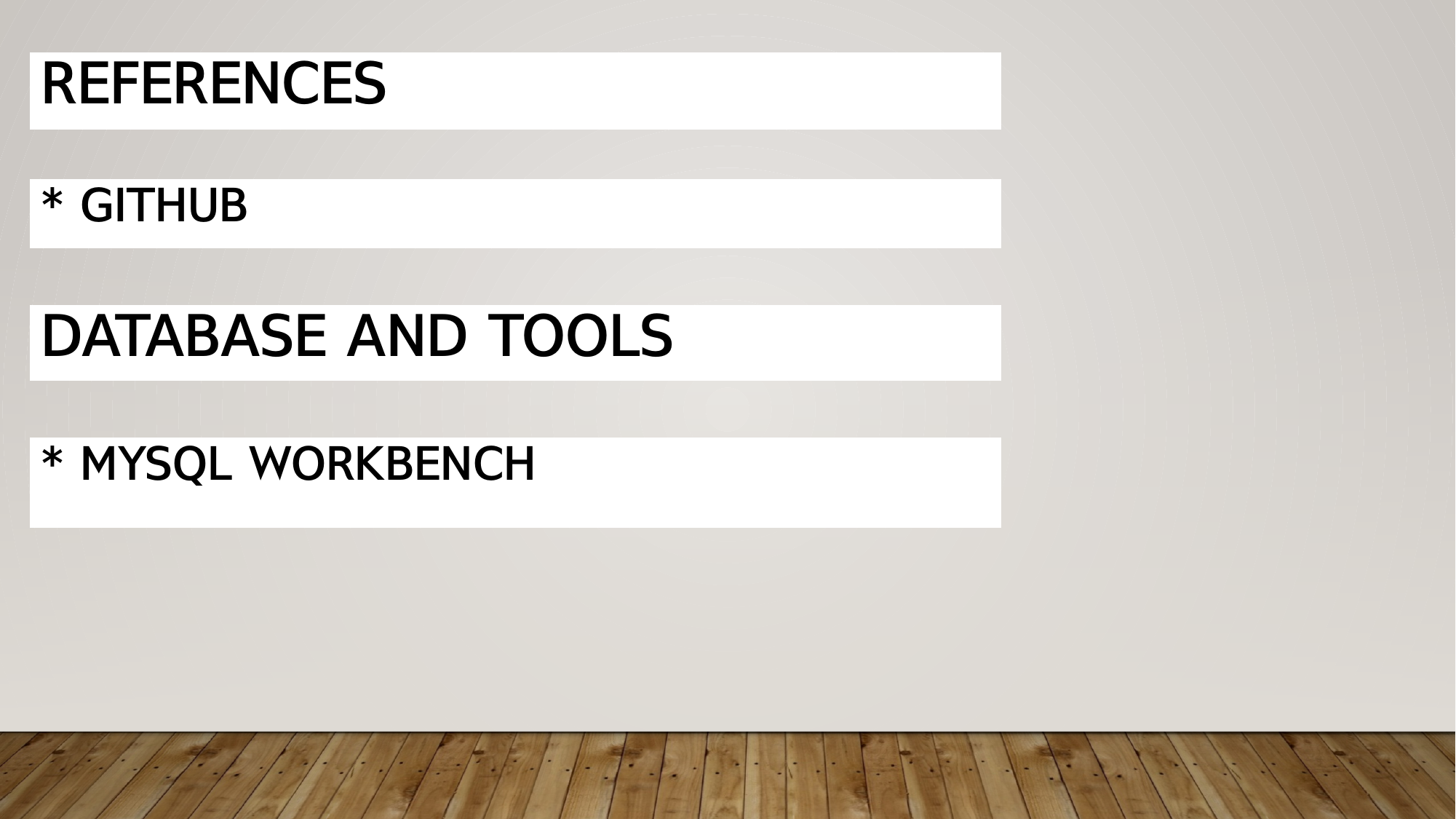

| REFERENCES |
| --- |
| \* GITHUB |
| --- |
| DATABASE AND TOOLS |
| --- |
| \* MYSQL WORKBENCH |
| --- |